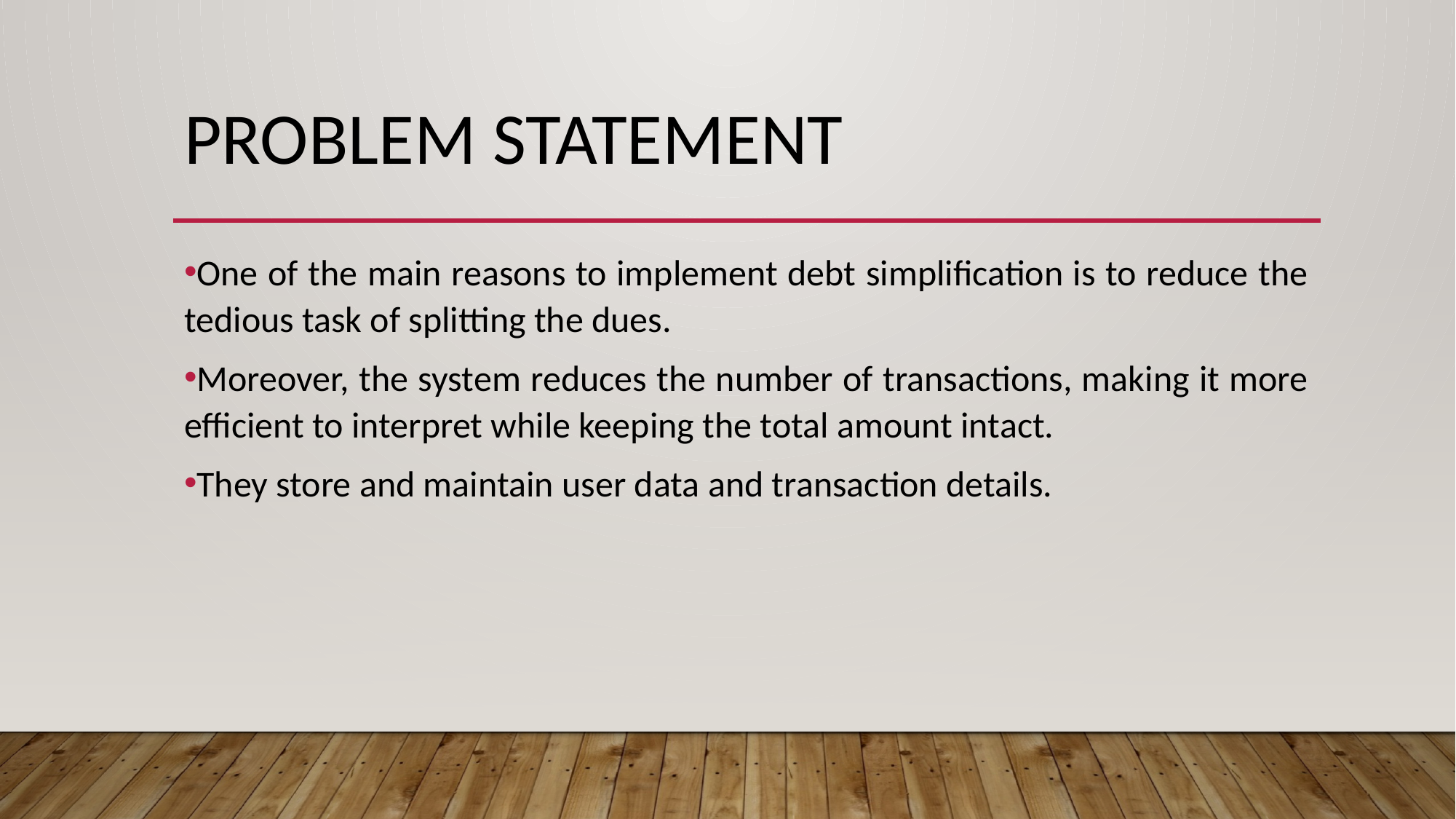

# PROBLEM STATEMENT
One of the main reasons to implement debt simplification is to reduce the tedious task of splitting the dues.
Moreover, the system reduces the number of transactions, making it more efficient to interpret while keeping the total amount intact.
They store and maintain user data and transaction details.